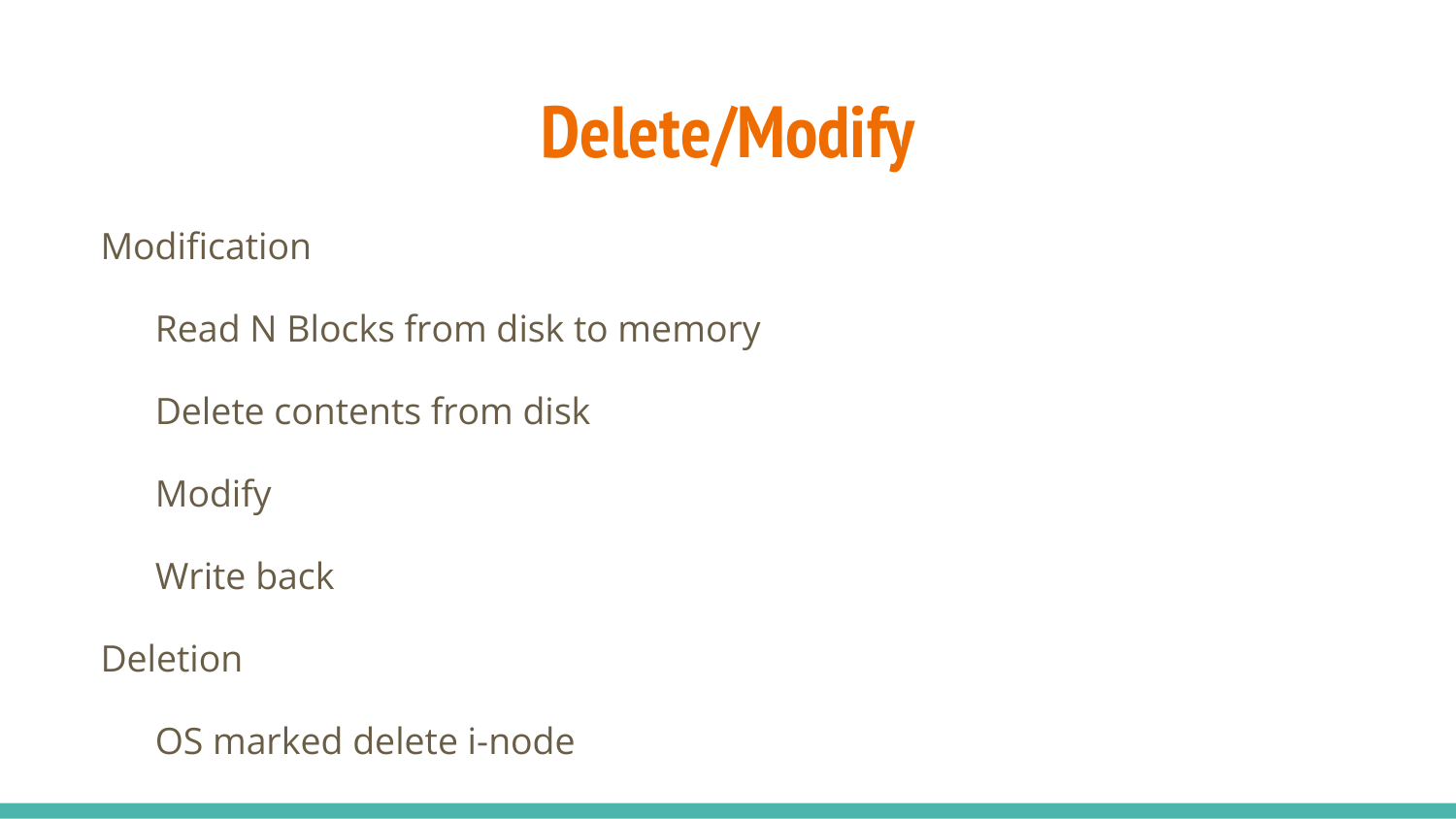

# Delete/Modify
Modification
Read N Blocks from disk to memory
Delete contents from disk
Modify
Write back
Deletion
OS marked delete i-node